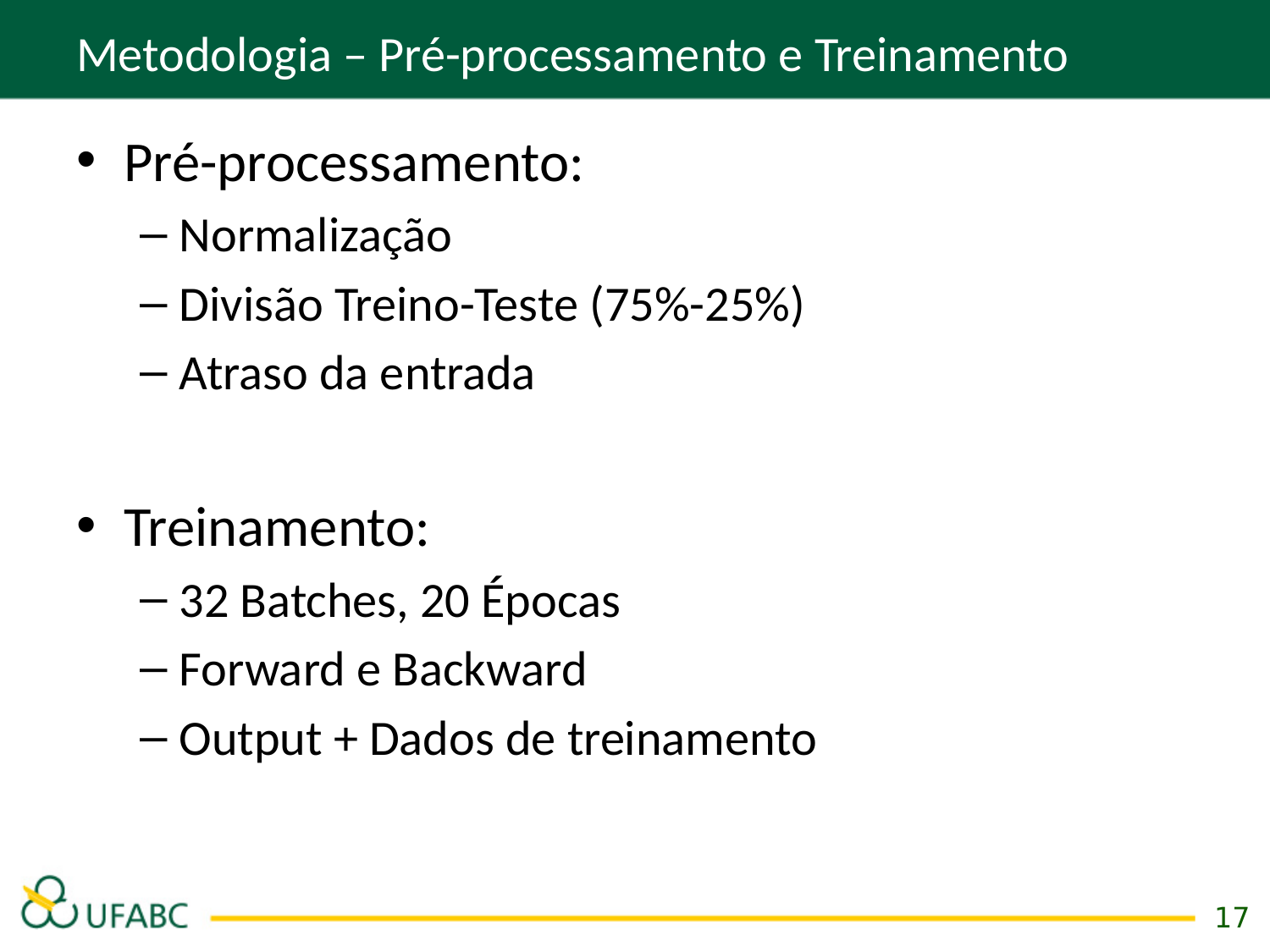

# Metodologia – Pré-processamento e Treinamento
Pré-processamento:
Normalização
Divisão Treino-Teste (75%-25%)
Atraso da entrada

Treinamento:
32 Batches, 20 Épocas
Forward e Backward
Output + Dados de treinamento

17